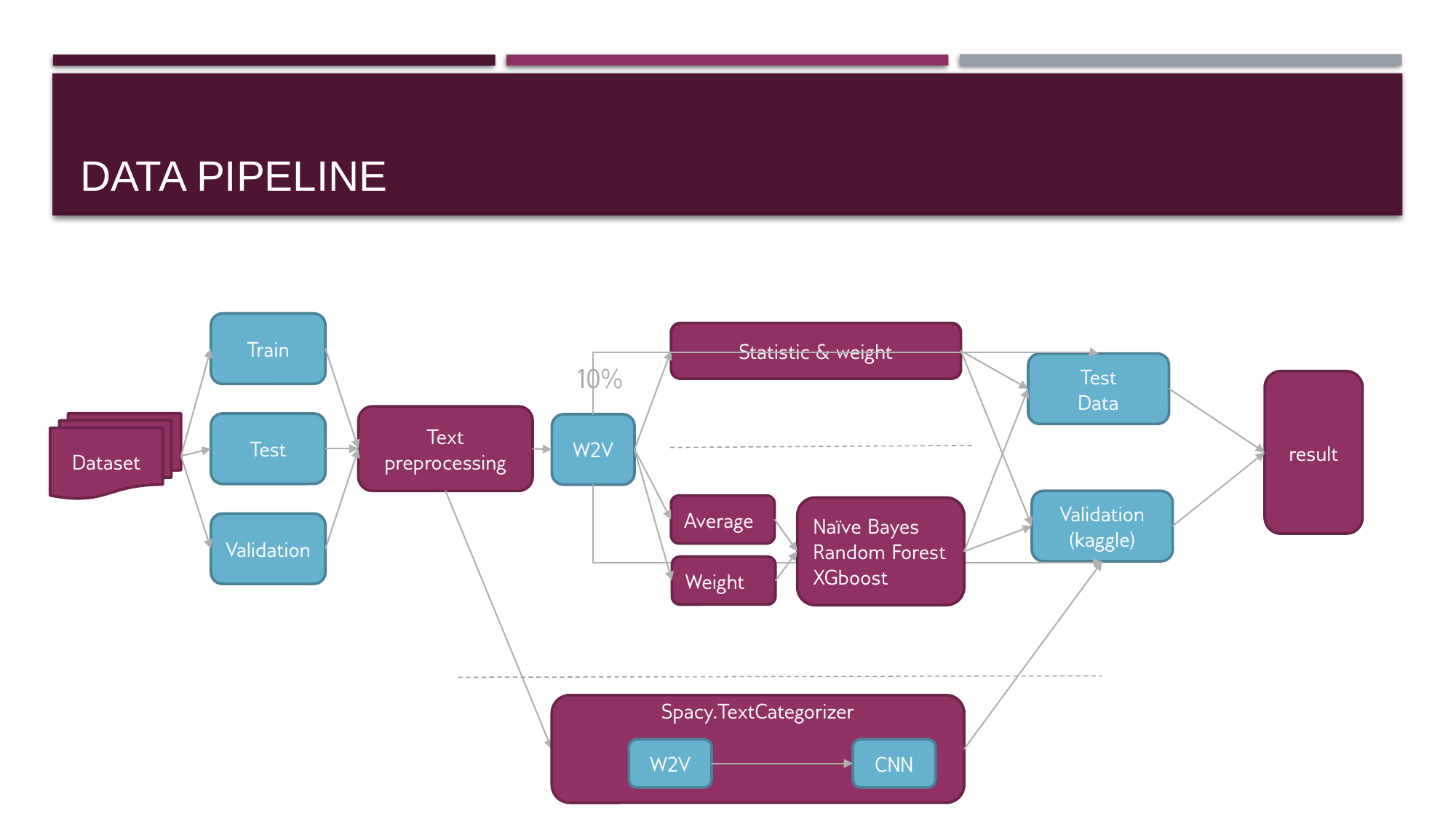

# Data pipeline
Train
Statistic & weight
Test
Data
10%
result
Text preprocessing
Dataset
Test
W2V
Validation
(kaggle)
Average
Naïve Bayes
Random Forest
XGboost
Validation
Weight
Spacy.TextCategorizer

W2V
CNN